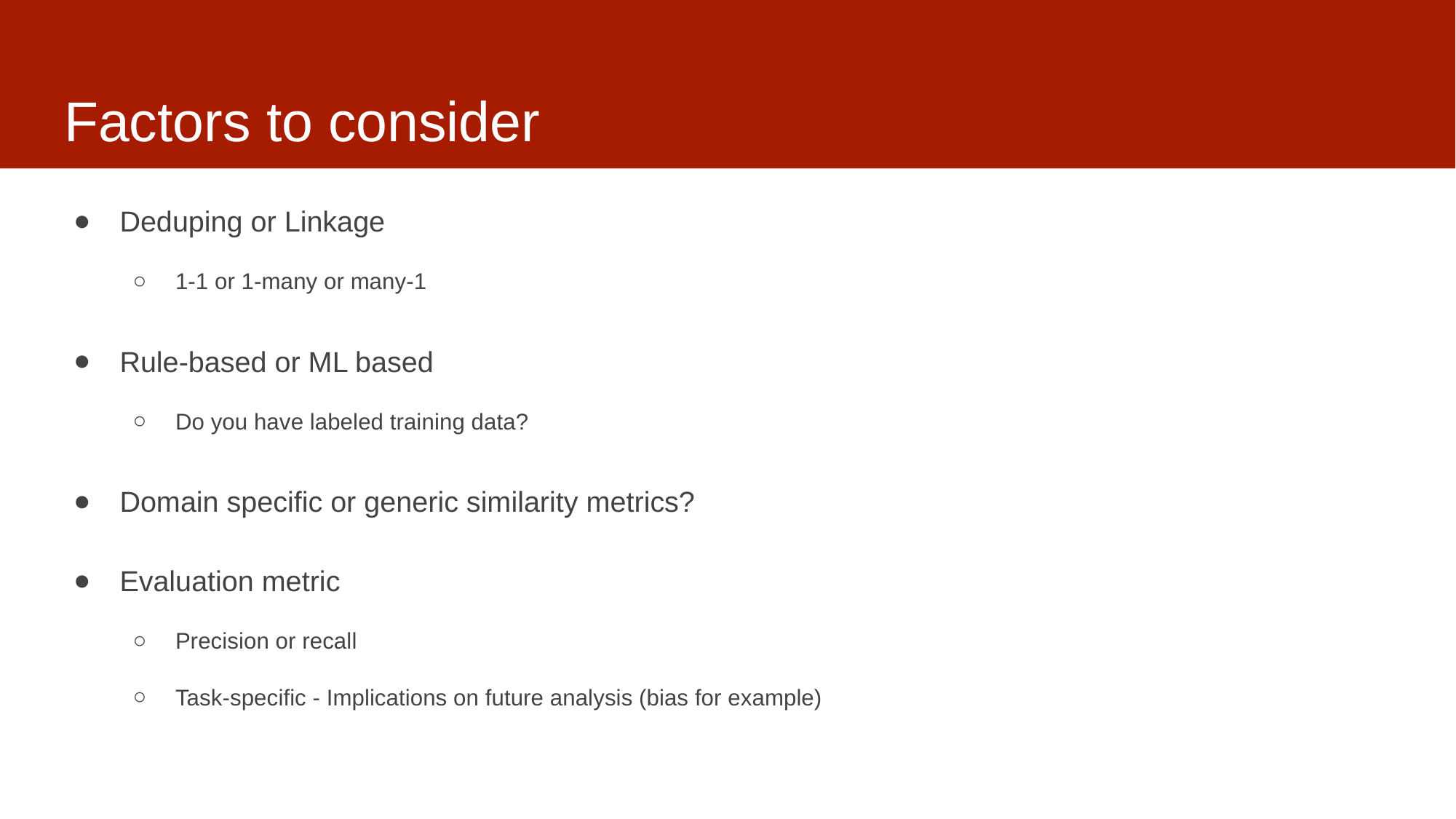

# Factors to consider
Deduping or Linkage
1-1 or 1-many or many-1

Rule-based or ML based
Do you have labeled training data?

Domain specific or generic similarity metrics?

Evaluation metric
Precision or recall
Task-specific - Implications on future analysis (bias for example)